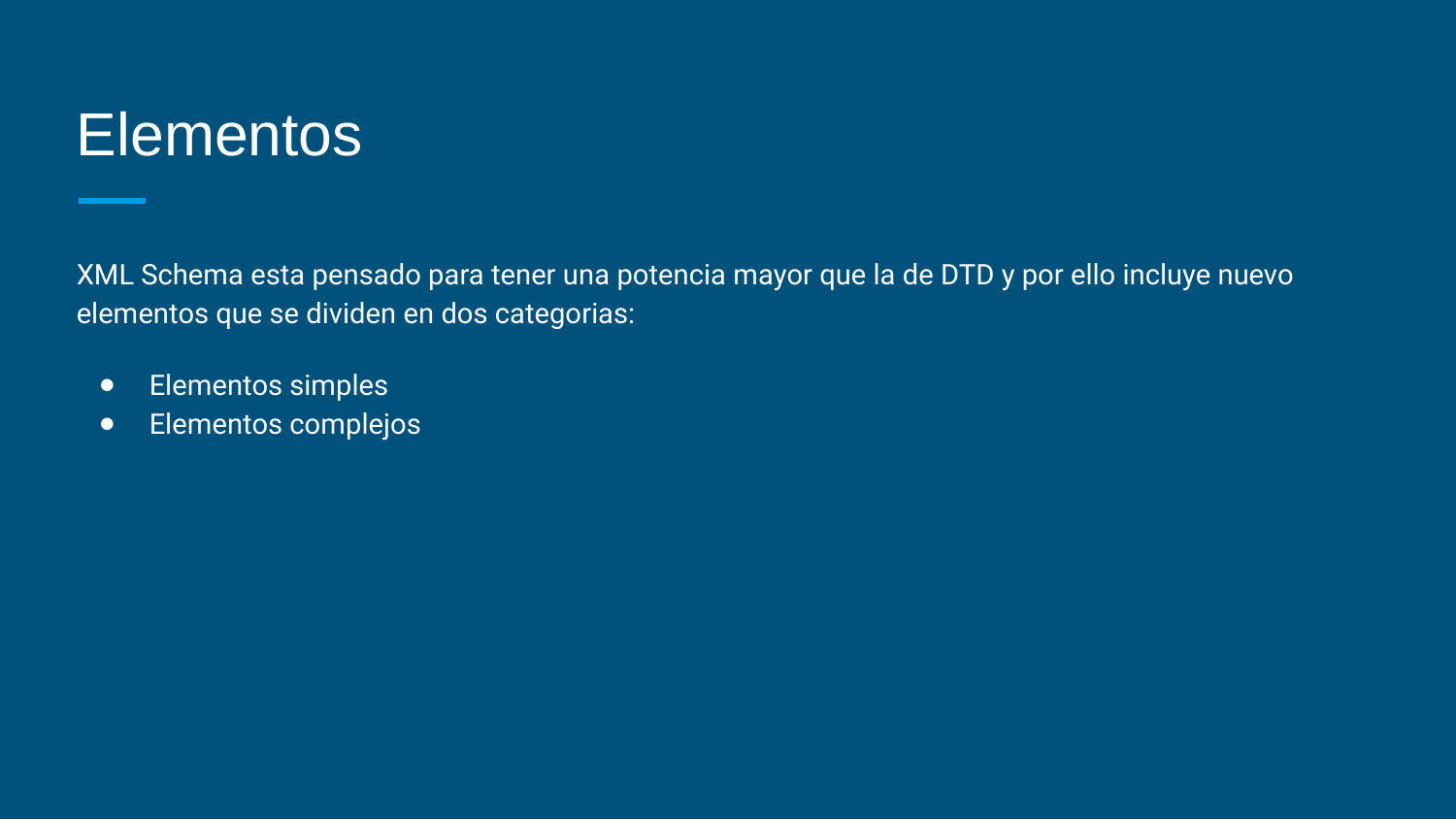

# Elementos
XML Schema esta pensado para tener una potencia mayor que la de DTD y por ello incluye nuevo elementos que se dividen en dos categorias:
Elementos simples
Elementos complejos